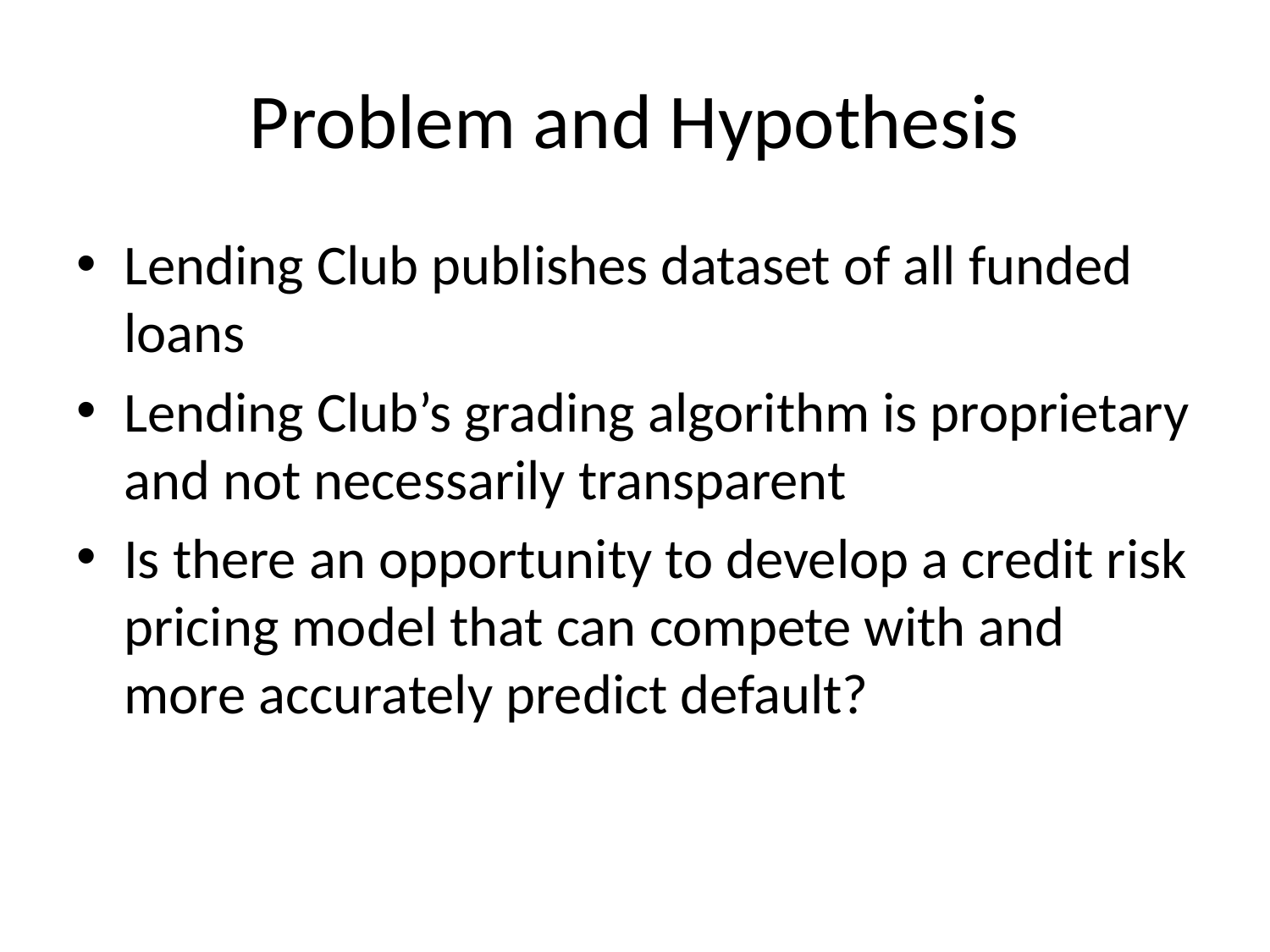

# Problem and Hypothesis
Lending Club publishes dataset of all funded loans
Lending Club’s grading algorithm is proprietary and not necessarily transparent
Is there an opportunity to develop a credit risk pricing model that can compete with and more accurately predict default?